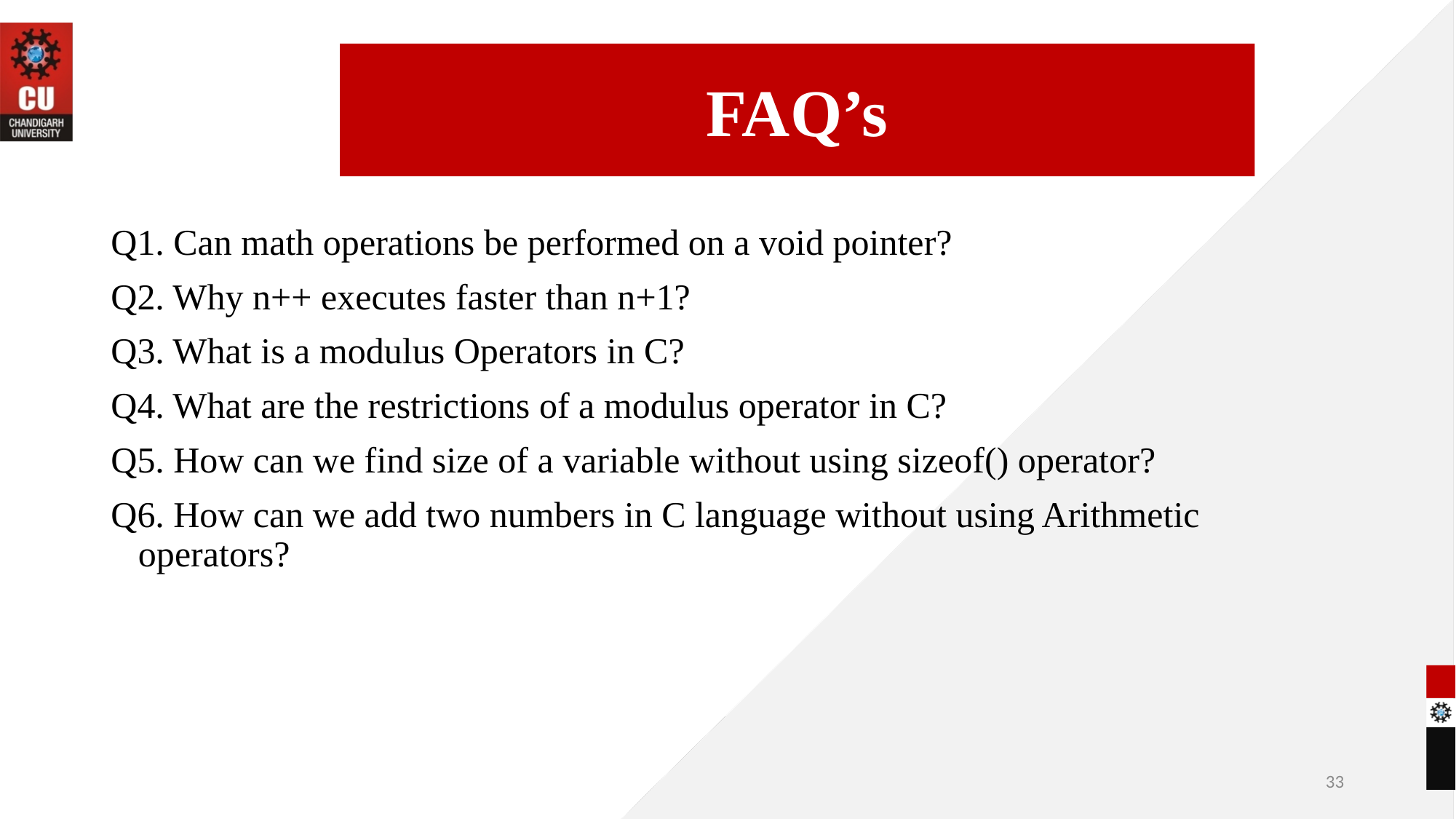

FAQ’s
Q1. Can math operations be performed on a void pointer?
Q2. Why n++ executes faster than n+1?
Q3. What is a modulus Operators in C?
Q4. What are the restrictions of a modulus operator in C?
Q5. How can we find size of a variable without using sizeof() operator?
Q6. How can we add two numbers in C language without using Arithmetic operators?

09-06-2022
33